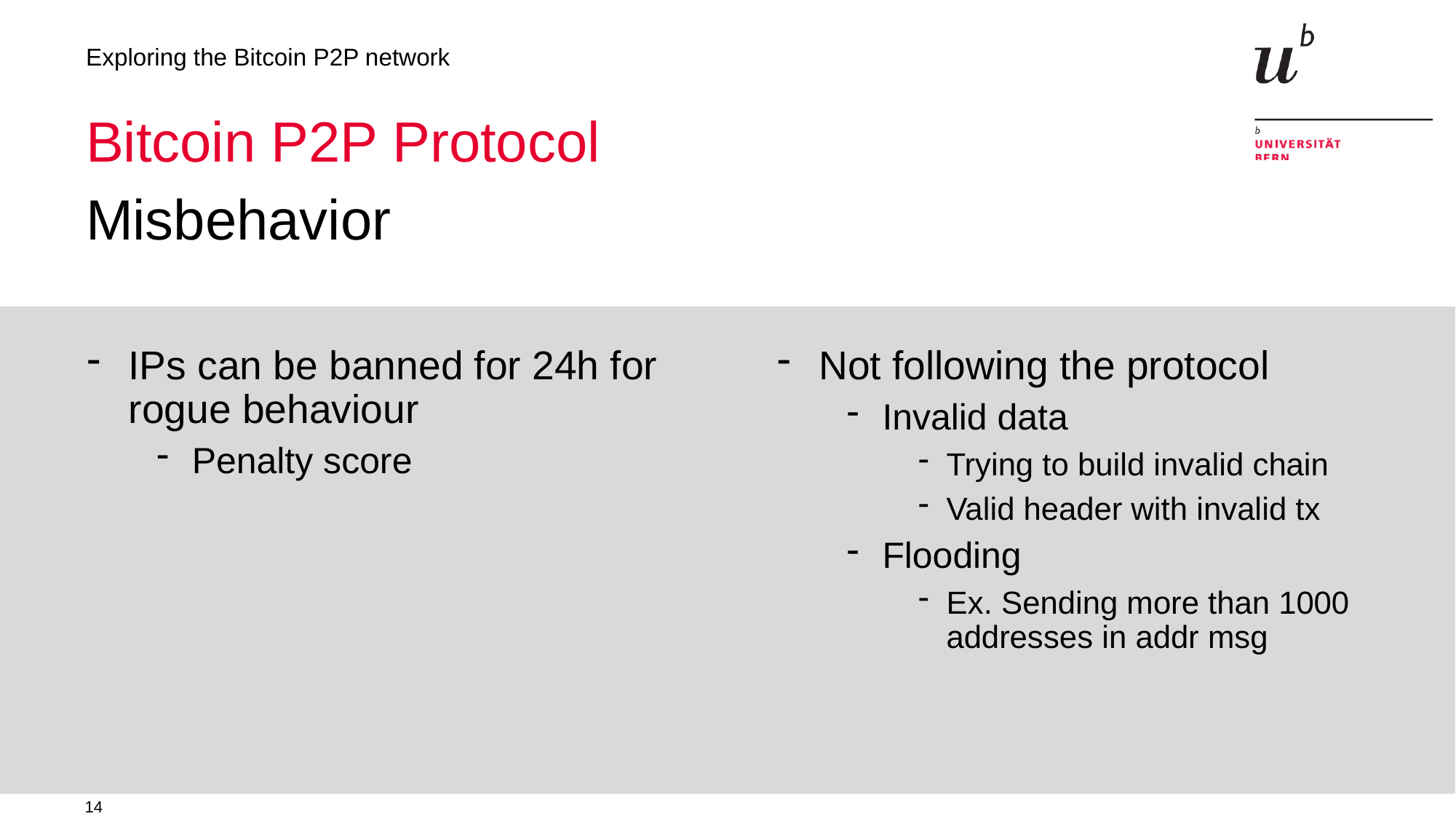

Exploring the Bitcoin P2P network
# Bitcoin P2P Protocol
Misbehavior
IPs can be banned for 24h for rogue behaviour
Penalty score
Not following the protocol
Invalid data
Trying to build invalid chain
Valid header with invalid tx
Flooding
Ex. Sending more than 1000 addresses in addr msg